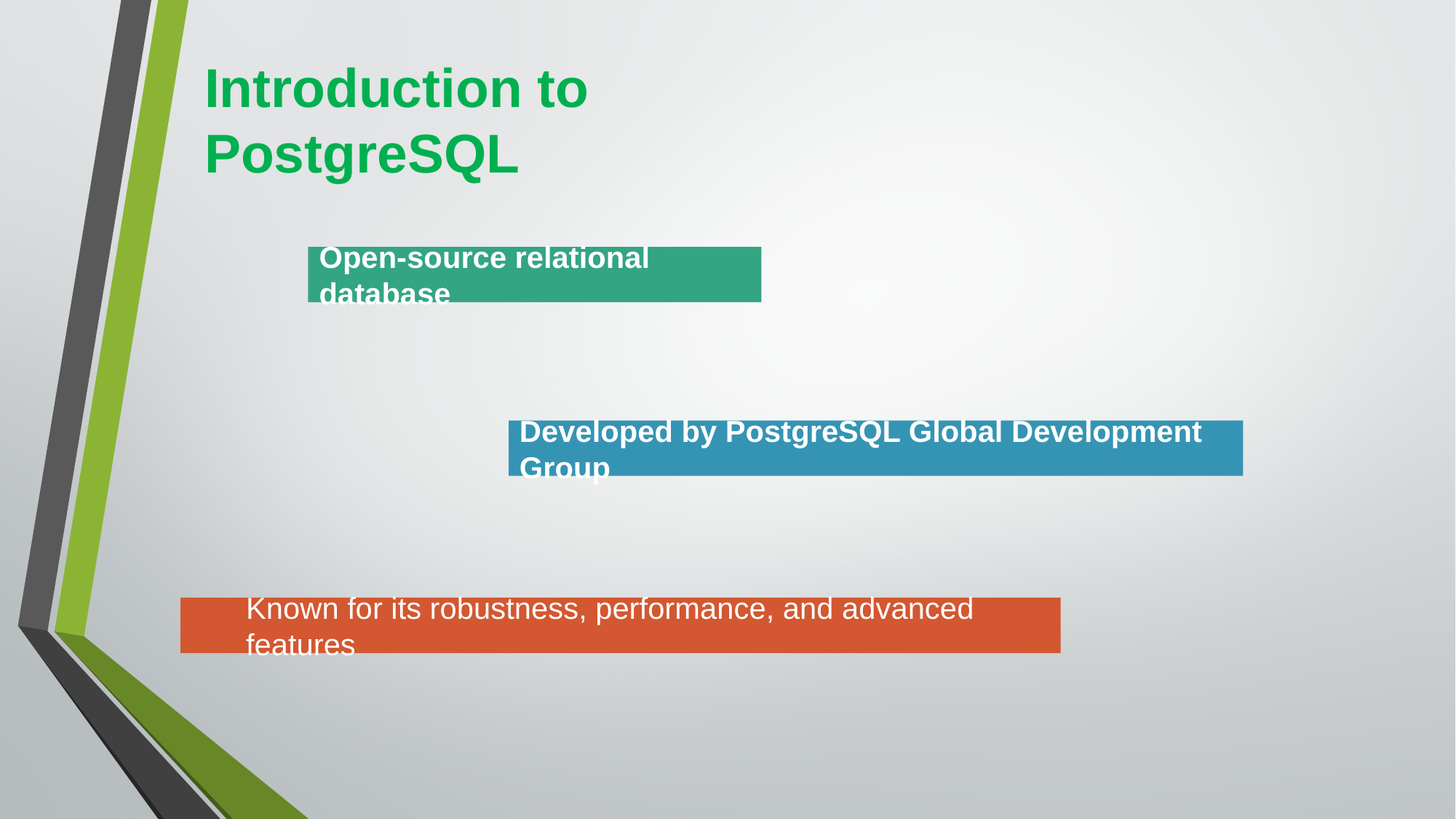

# Introduction to PostgreSQL
Open-source relational database
Developed by PostgreSQL Global Development Group
Known for its robustness, performance, and advanced features